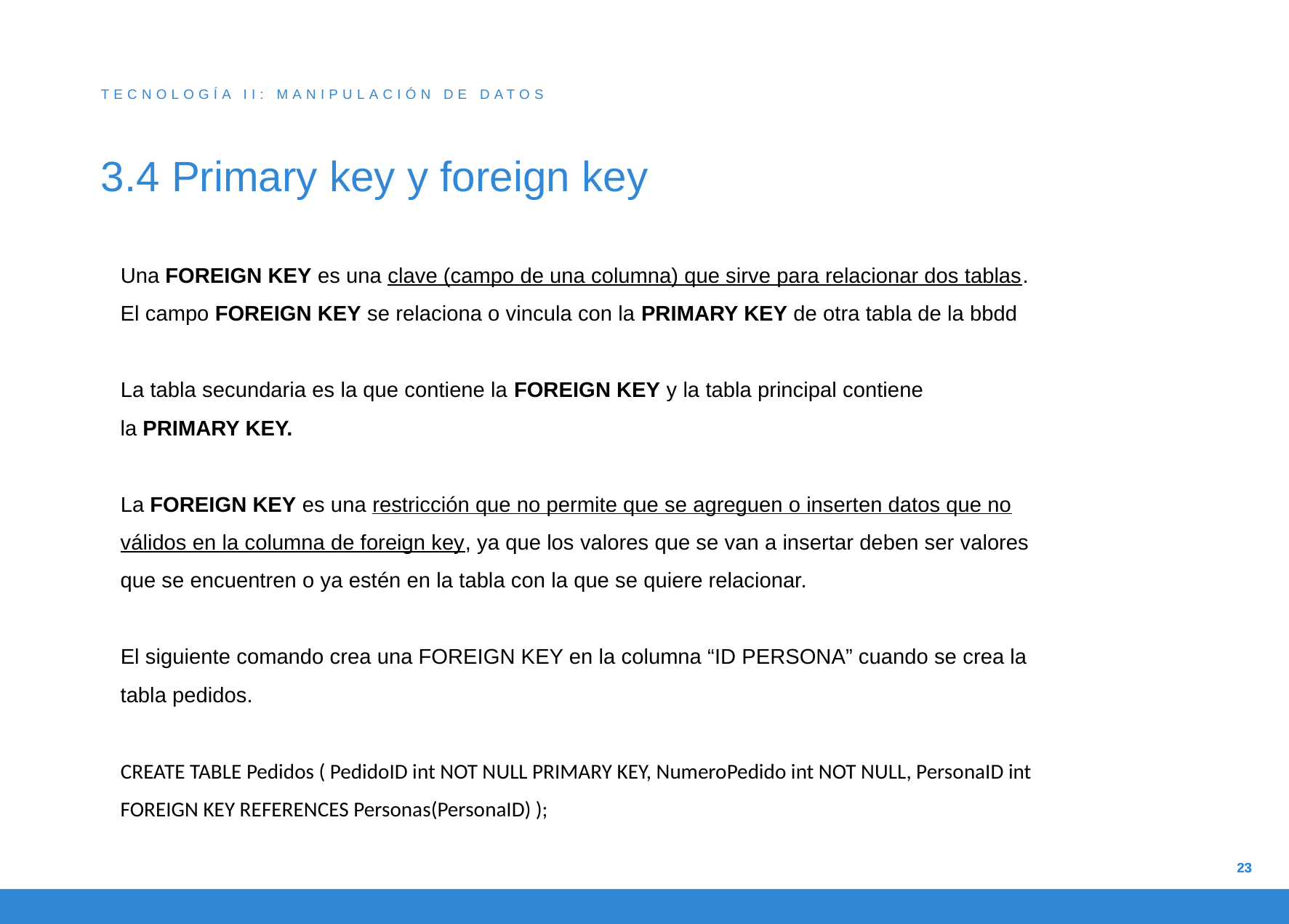

TECNOLOGÍA II: MANIPULACIÓN DE DATOS

# 3.4 Primary key y foreign key
Una FOREIGN KEY es una clave (campo de una columna) que sirve para relacionar dos tablas. El campo FOREIGN KEY se relaciona o vincula con la PRIMARY KEY de otra tabla de la bbdd

La tabla secundaria es la que contiene la FOREIGN KEY y la tabla principal contiene la PRIMARY KEY.

La FOREIGN KEY es una restricción que no permite que se agreguen o inserten datos que no válidos en la columna de foreign key, ya que los valores que se van a insertar deben ser valores que se encuentren o ya estén en la tabla con la que se quiere relacionar.

El siguiente comando crea una FOREIGN KEY en la columna “ID PERSONA” cuando se crea la tabla pedidos.

CREATE TABLE Pedidos ( PedidoID int NOT NULL PRIMARY KEY, NumeroPedido int NOT NULL, PersonaID int FOREIGN KEY REFERENCES Personas(PersonaID) );

23